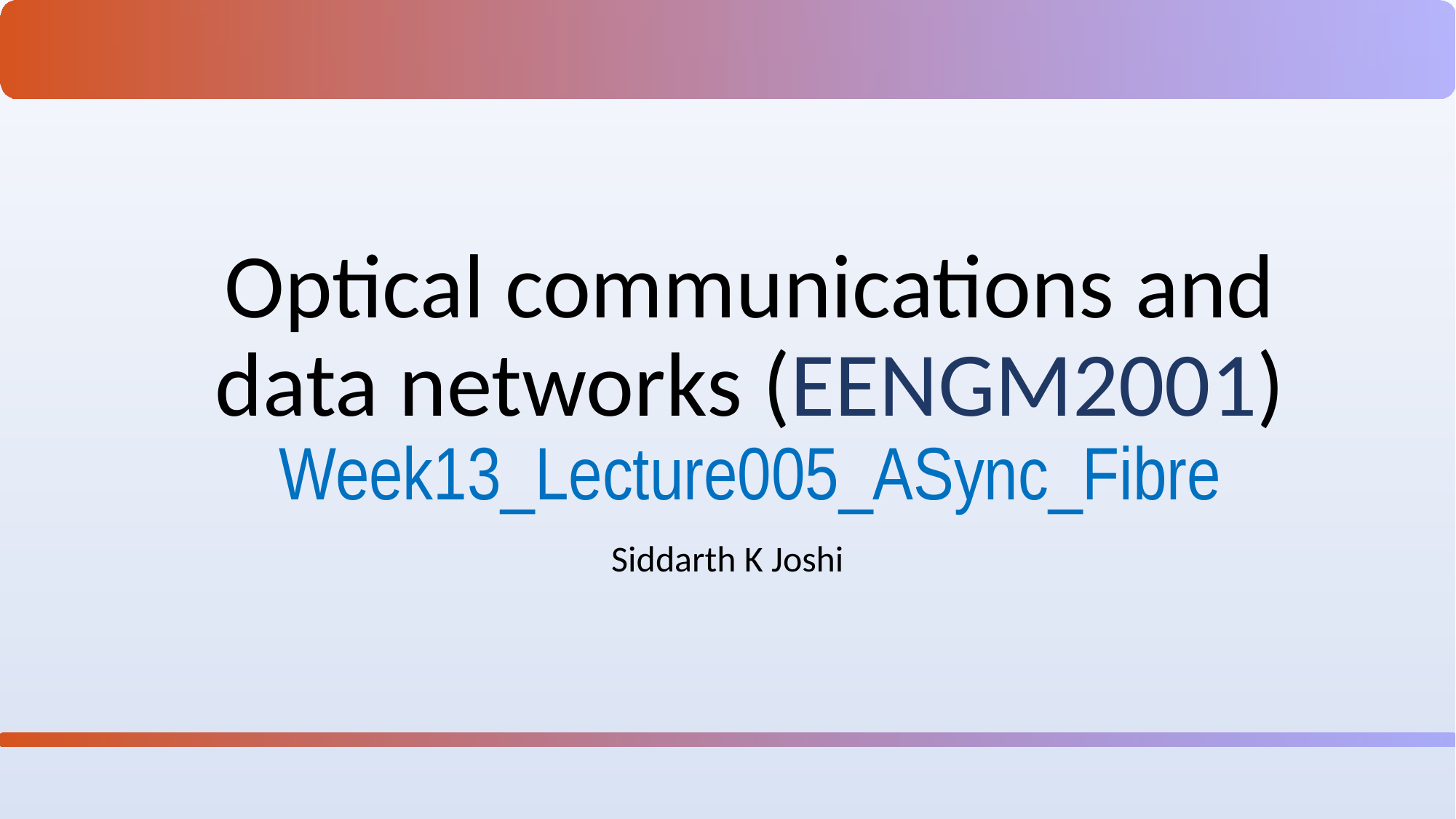

# Optical communications and data networks (EENGM2001) Week13_Lecture005_ASync_Fibre
Siddarth K Joshi